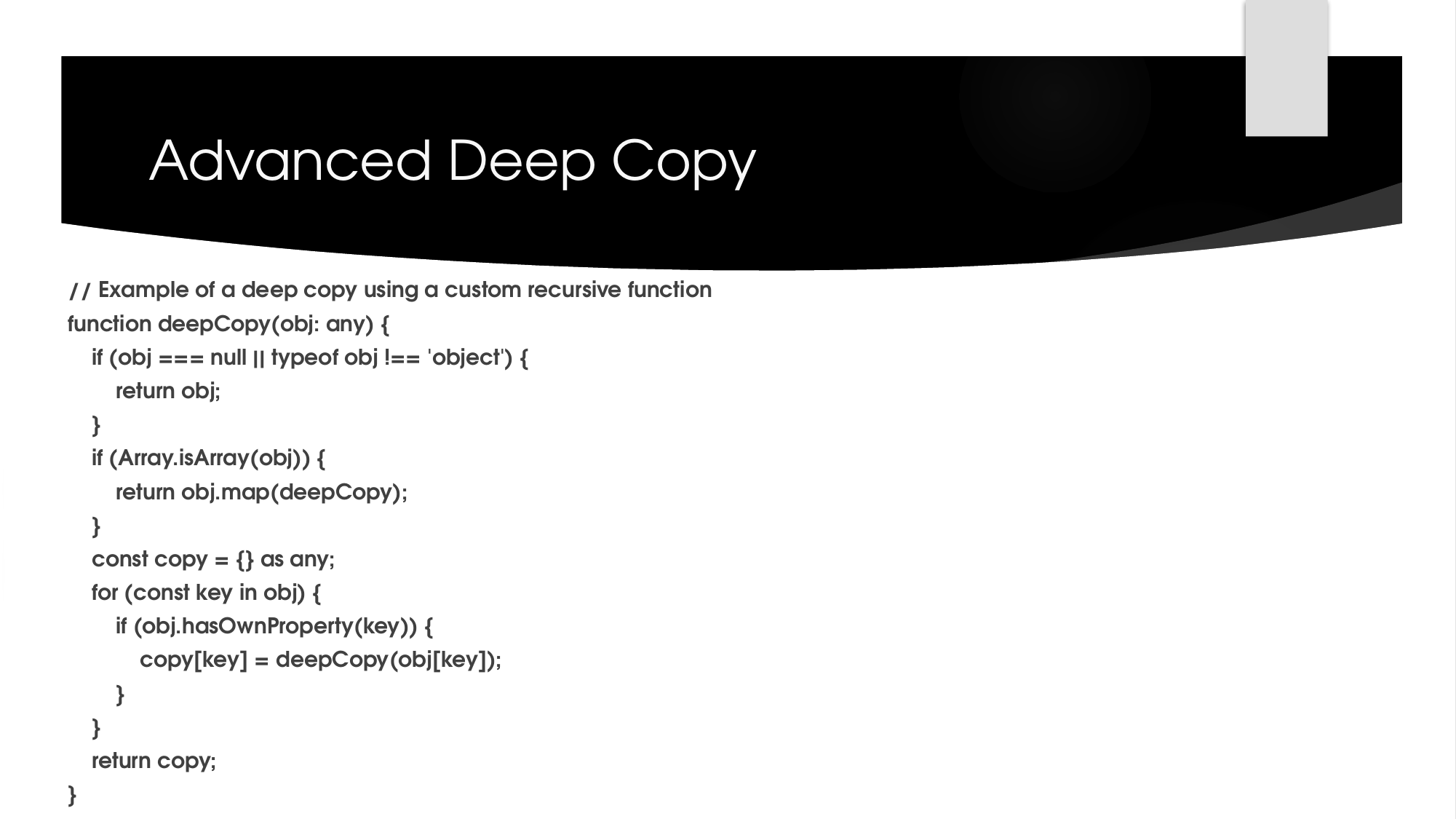

# Advanced Deep Copy
// Example of a deep copy using a custom recursive function
function deepCopy(obj: any) {
    if (obj === null || typeof obj !== 'object') {
        return obj;
    }
    if (Array.isArray(obj)) {
        return obj.map(deepCopy);
    }
    const copy = {} as any;
    for (const key in obj) {
        if (obj.hasOwnProperty(key)) {
            copy[key] = deepCopy(obj[key]);
        }
    }
    return copy;
}